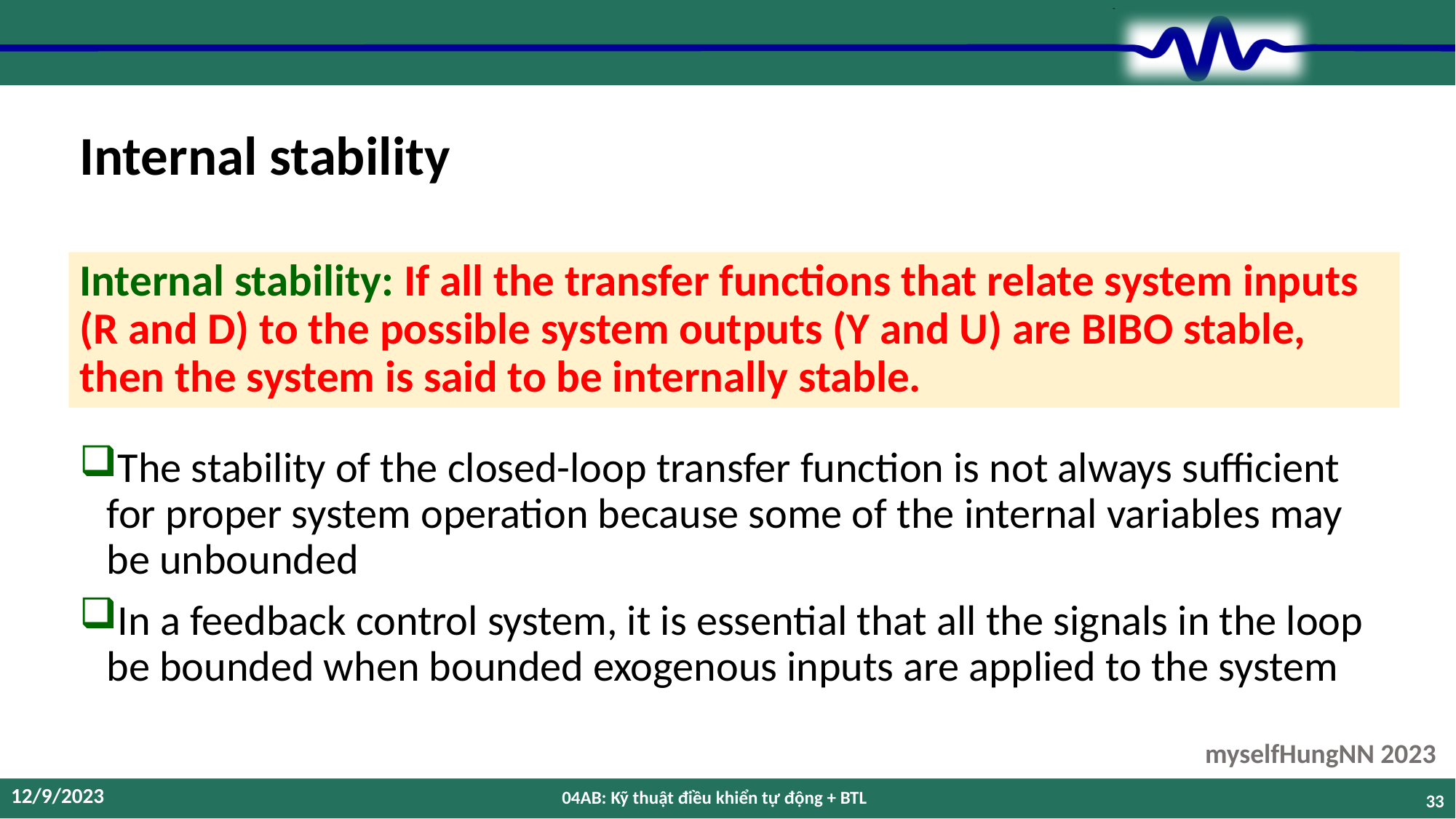

# Internal stability
Internal stability: If all the transfer functions that relate system inputs (R and D) to the possible system outputs (Y and U) are BIBO stable, then the system is said to be internally stable.
The stability of the closed-loop transfer function is not always sufficient for proper system operation because some of the internal variables may be unbounded
In a feedback control system, it is essential that all the signals in the loop be bounded when bounded exogenous inputs are applied to the system
12/9/2023
04AB: Kỹ thuật điều khiển tự động + BTL
33